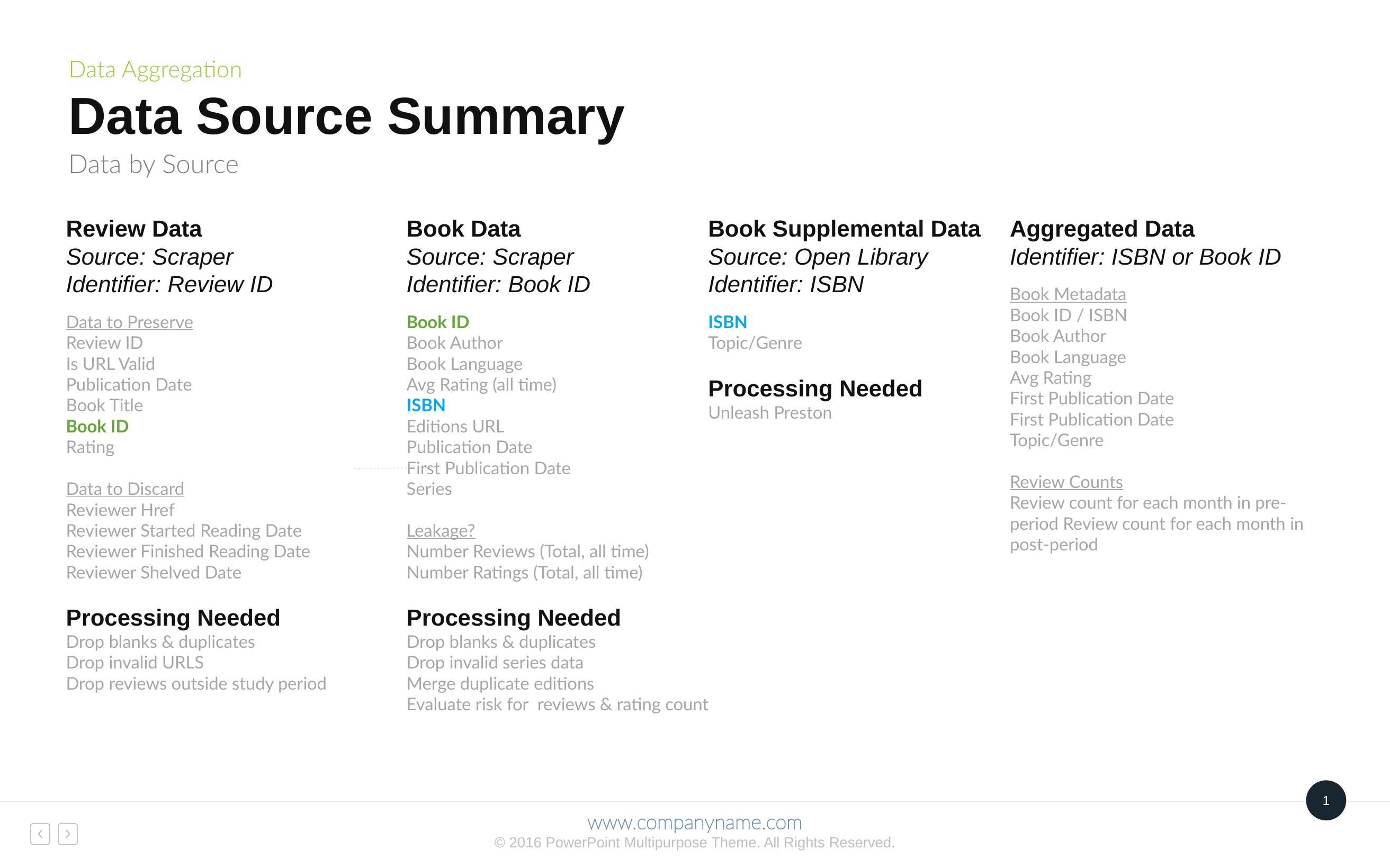

Data Aggregation
# Data Source Summary
Data by Source
Review Data
Source: Scraper
Identifier: Review ID

Data to Preserve
Review ID
Is URL Valid
Publication Date
Book Title
Book ID
Rating

Data to Discard
Reviewer Href
Reviewer Started Reading Date
Reviewer Finished Reading Date
Reviewer Shelved Date

Processing Needed
Drop blanks & duplicates
Drop invalid URLS
Drop reviews outside study period
Book Data
Source: Scraper
Identifier: Book ID

Book ID
Book Author
Book Language
Avg Rating (all time)
ISBN
Editions URL
Publication Date
First Publication Date
Series

Leakage?
Number Reviews (Total, all time)
Number Ratings (Total, all time)

Processing Needed
Drop blanks & duplicates
Drop invalid series data
Merge duplicate editions
Evaluate risk for  reviews & rating count
Book Supplemental Data
Source: Open Library
Identifier: ISBN

ISBN
Topic/Genre

Processing Needed
Unleash Preston

Aggregated Data
Identifier: ISBN or Book ID

Book Metadata
Book ID / ISBN
Book Author
Book Language
Avg Rating
First Publication Date
First Publication Date
Topic/Genre

Review Counts
Review count for each month in pre-period Review count for each month in post-period